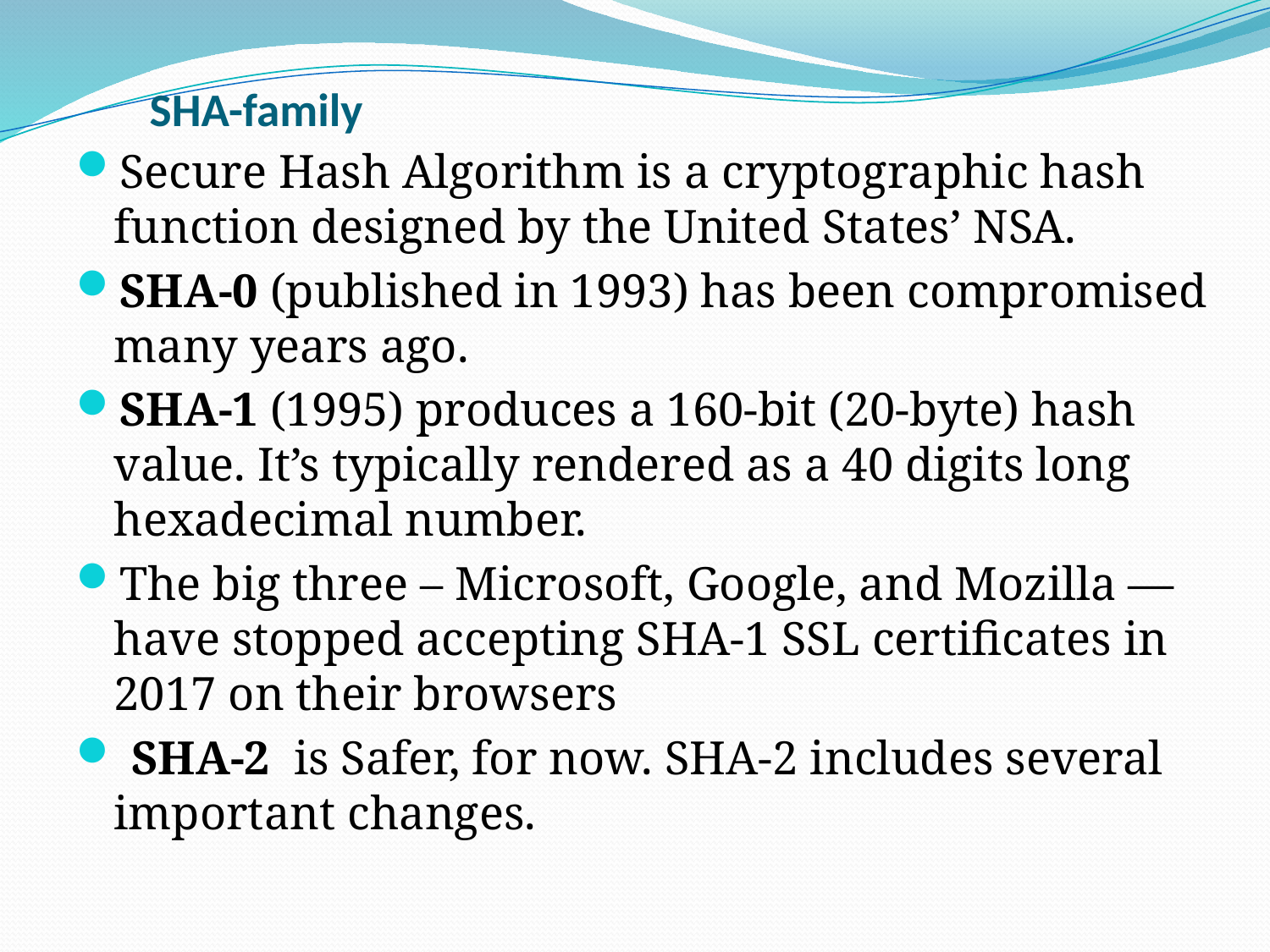

# SHA-family
Secure Hash Algorithm is a cryptographic hash function designed by the United States’ NSA.
SHA-0 (published in 1993) has been compromised many years ago.
SHA-1 (1995) produces a 160-bit (20-byte) hash value. It’s typically rendered as a 40 digits long hexadecimal number.
The big three – Microsoft, Google, and Mozilla — have stopped accepting SHA-1 SSL certificates in 2017 on their browsers
 SHA-2  is Safer, for now. SHA-2 includes several important changes.